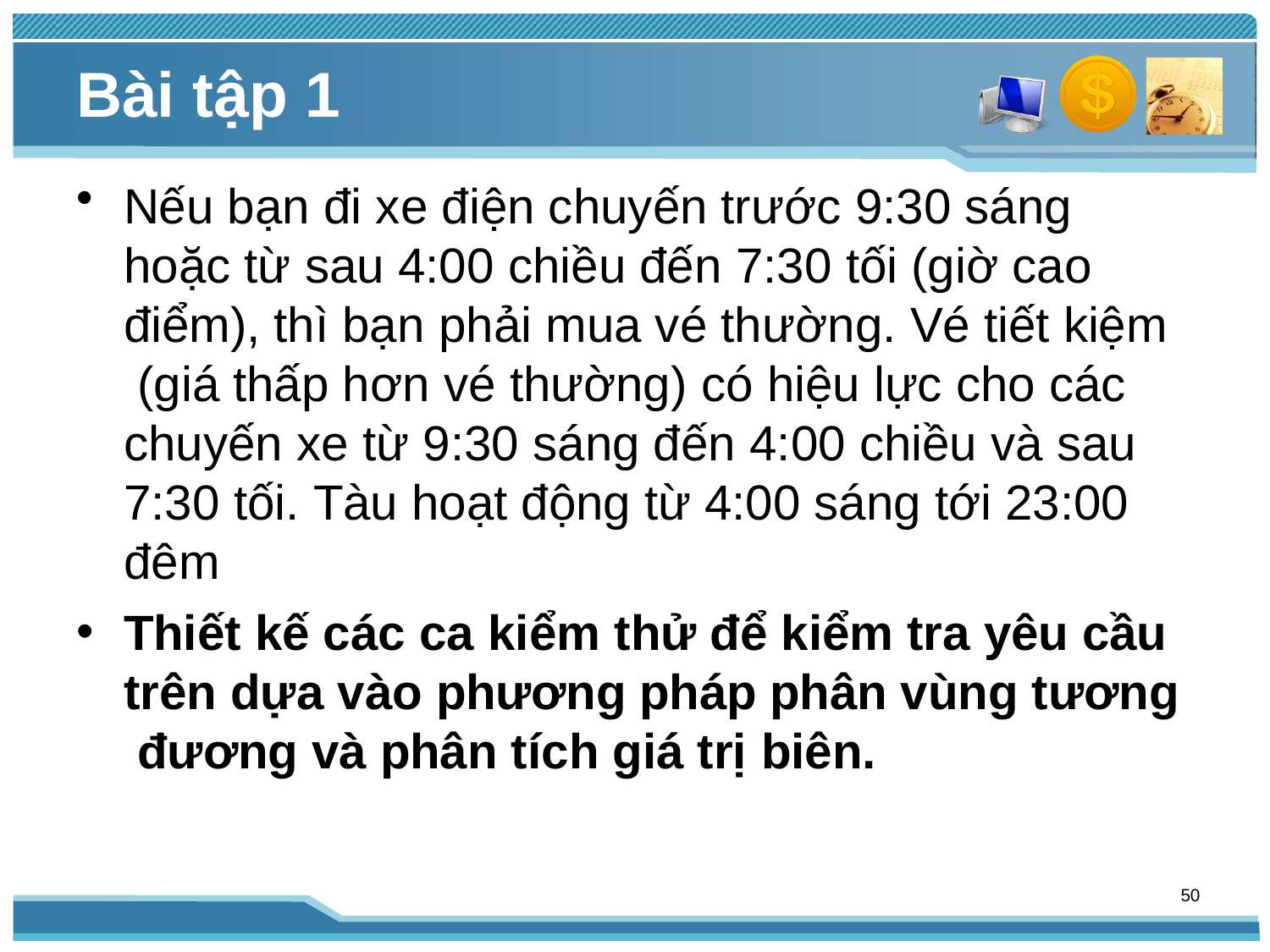

# Bài tập 1
Nếu bạn đi xe điện chuyến trước 9:30 sáng  hoặc từ sau 4:00 chiều đến 7:30 tối (giờ cao  điểm), thì bạn phải mua vé thường. Vé tiết kiệm  (giá thấp hơn vé thường) có hiệu lực cho các  chuyến xe từ 9:30 sáng đến 4:00 chiều và sau  7:30 tối. Tàu hoạt động từ 4:00 sáng tới 23:00  đêm
Thiết kế các ca kiểm thử để kiểm tra yêu cầu  trên dựa vào phương pháp phân vùng tương  đương và phân tích giá trị biên.
50